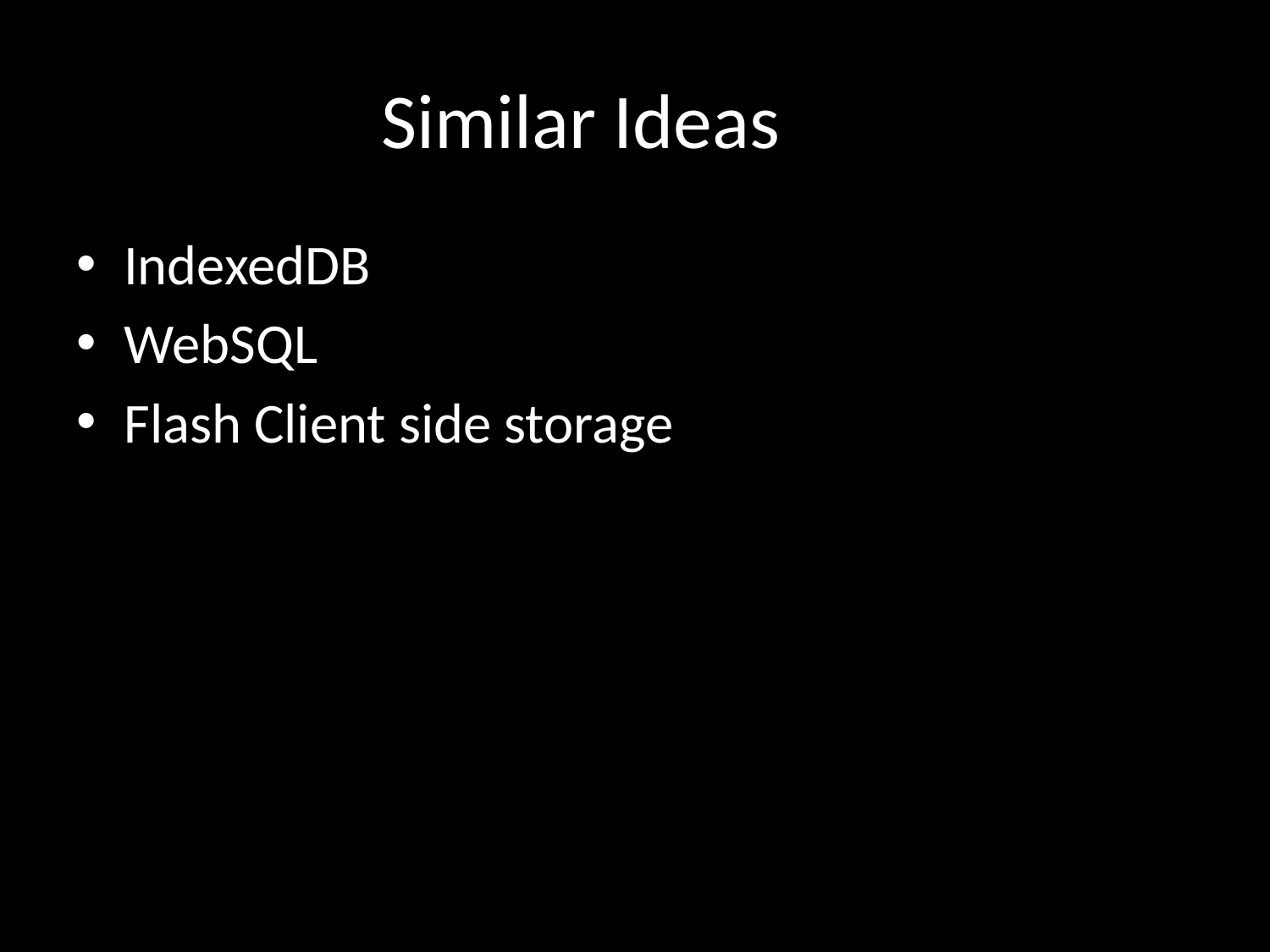

# Similar Ideas
IndexedDB
WebSQL
Flash Client side storage